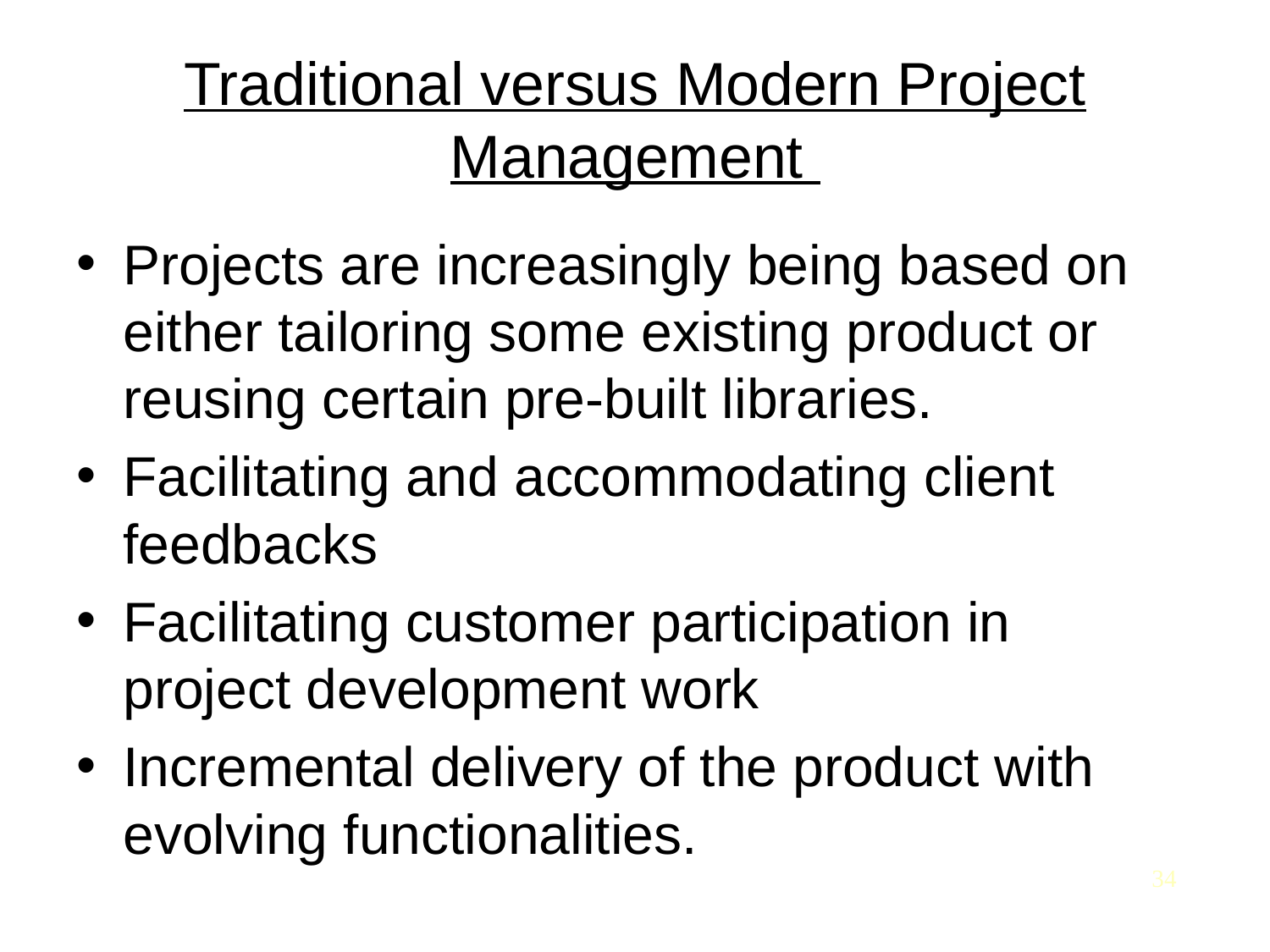

# Traditional versus Modern Project Management
Projects are increasingly being based on  either tailoring some existing product or reusing certain pre-built libraries.
Facilitating and accommodating client feedbacks
Facilitating customer participation in project development work
Incremental delivery of the product with evolving functionalities.
34